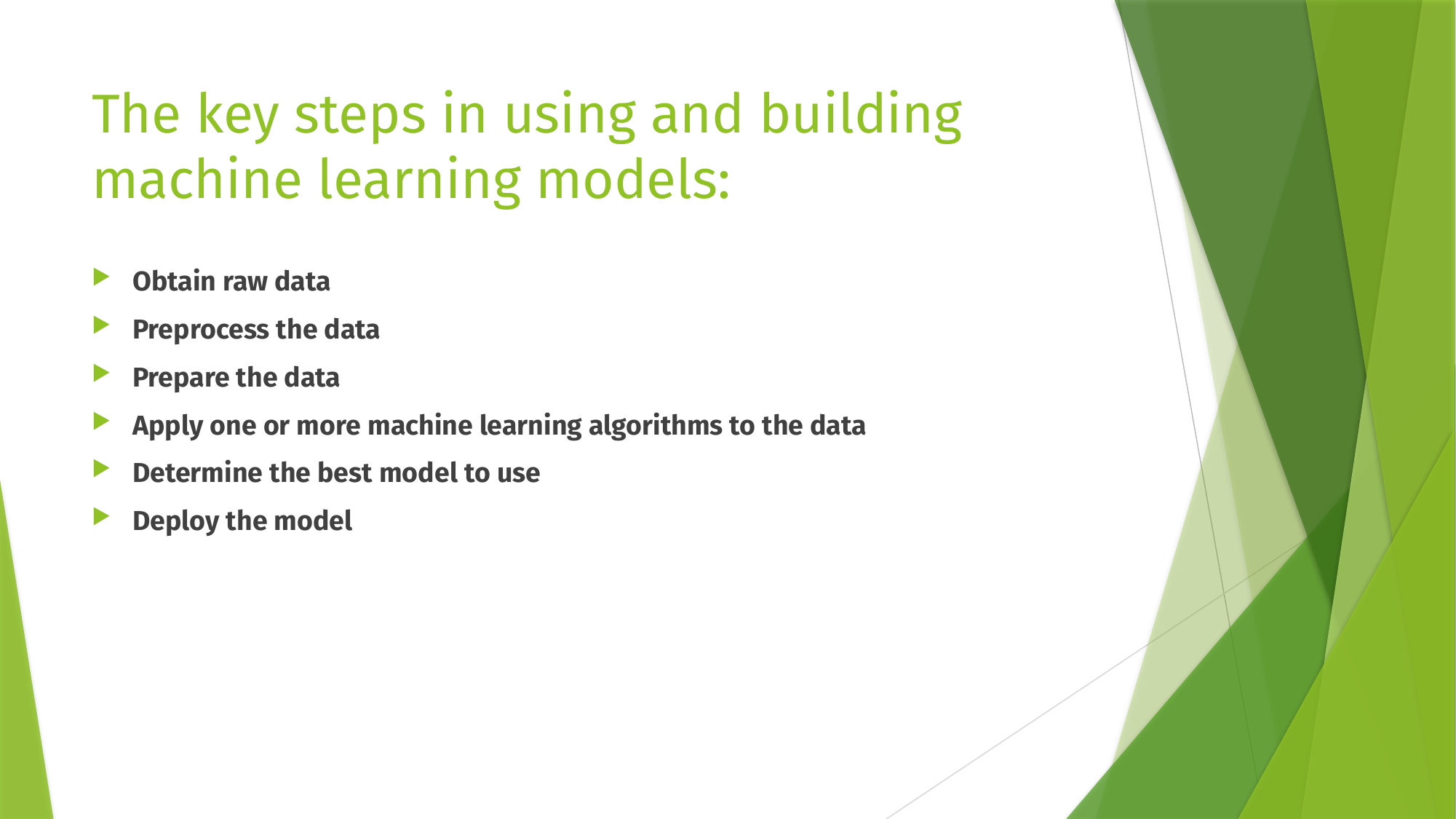

# The key steps in using and building  machine learning models:
Obtain raw data
Preprocess the data
Prepare the data
Apply one or more machine learning algorithms to the data
Determine the best model to use
Deploy the model